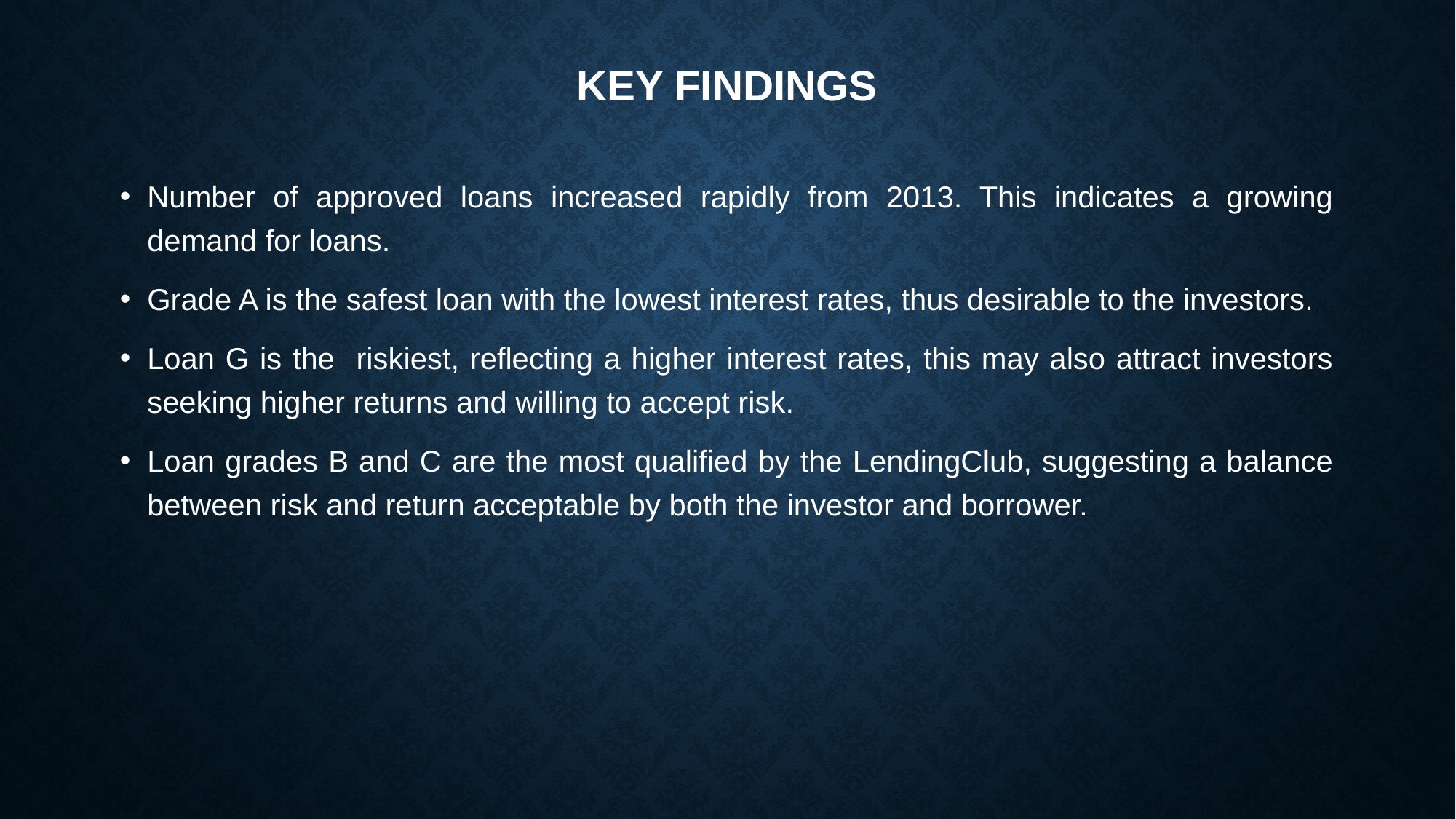

# Key findings
Number of approved loans increased rapidly from 2013. This indicates a growing demand for loans.
Grade A is the safest loan with the lowest interest rates, thus desirable to the investors.
Loan G is the  riskiest, reflecting a higher interest rates, this may also attract investors seeking higher returns and willing to accept risk.
Loan grades B and C are the most qualified by the LendingClub, suggesting a balance between risk and return acceptable by both the investor and borrower.